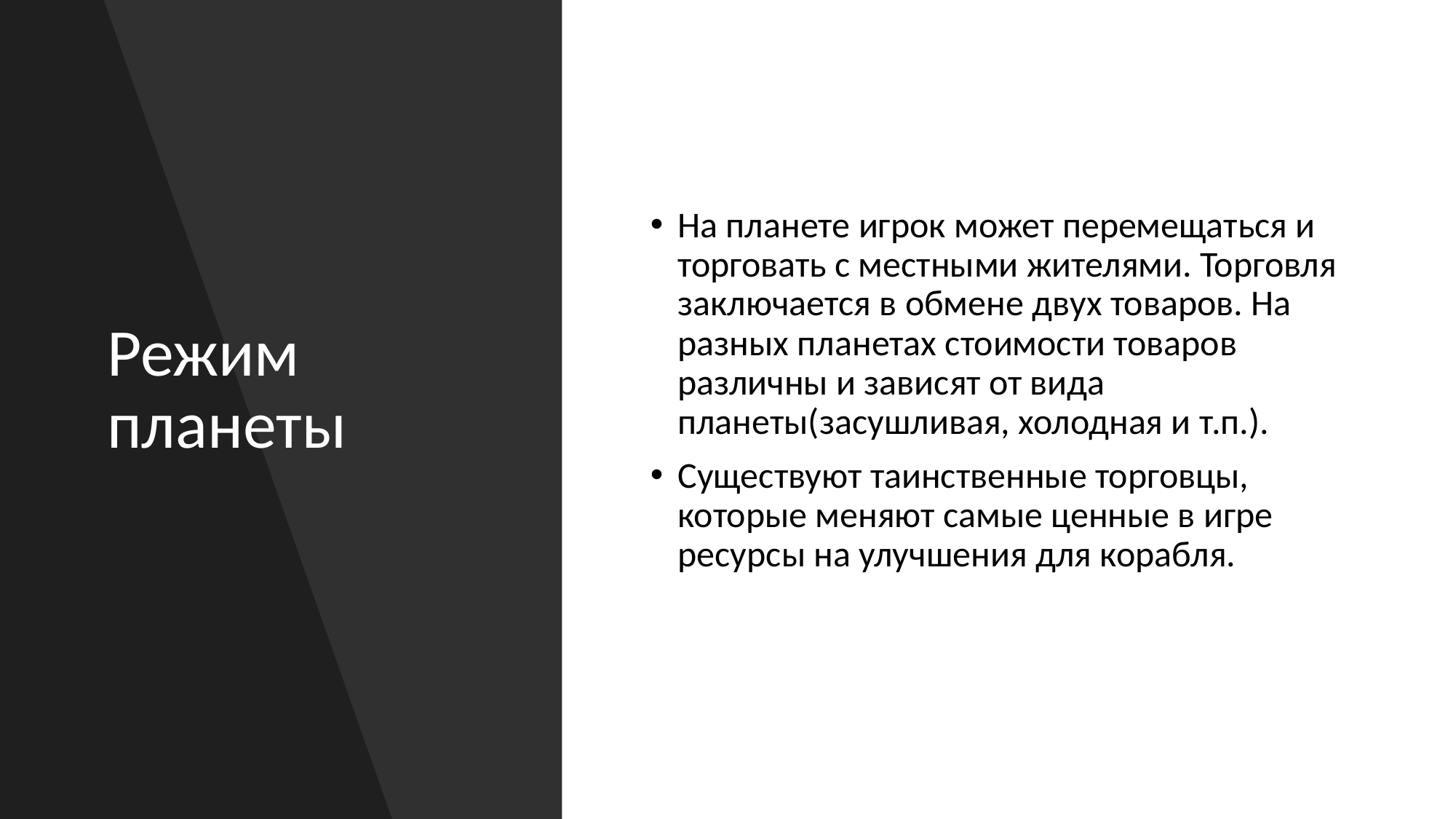

# Режим планеты
На планете игрок может перемещаться и торговать с местными жителями. Торговля заключается в обмене двух товаров. На разных планетах стоимости товаров различны и зависят от вида планеты(засушливая, холодная и т.п.).
Существуют таинственные торговцы, которые меняют самые ценные в игре ресурсы на улучшения для корабля.